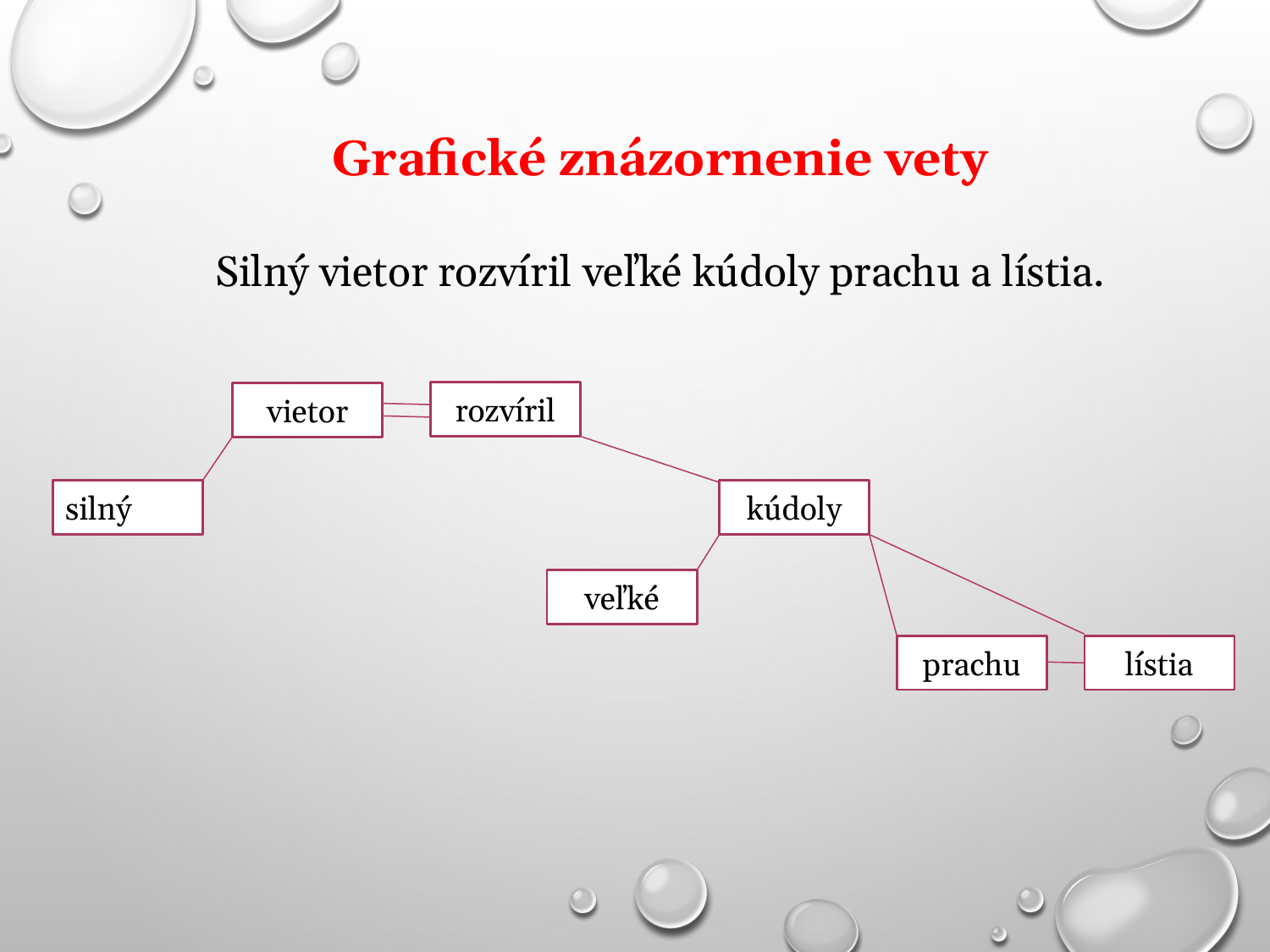

Grafické znázornenie vety
Silný vietor rozvíril veľké kúdoly prachu a lístia.
rozvíril
vietor
silný
kúdoly
veľké
prachu
lístia